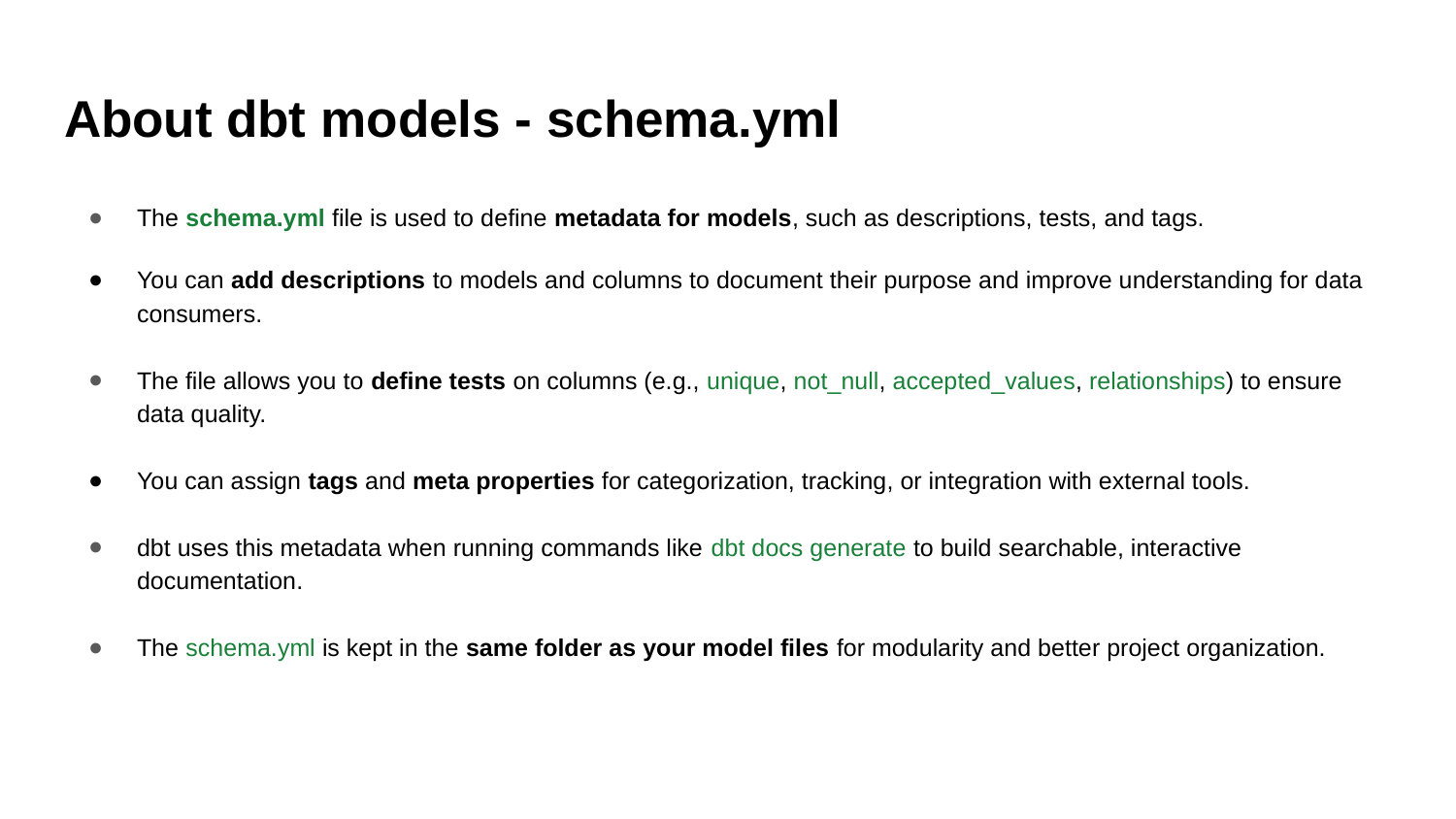

# About dbt models - schema.yml

The schema.yml file is used to define metadata for models, such as descriptions, tests, and tags.
You can add descriptions to models and columns to document their purpose and improve understanding for data consumers.
The file allows you to define tests on columns (e.g., unique, not_null, accepted_values, relationships) to ensure data quality.
You can assign tags and meta properties for categorization, tracking, or integration with external tools.
dbt uses this metadata when running commands like dbt docs generate to build searchable, interactive documentation.
The schema.yml is kept in the same folder as your model files for modularity and better project organization.